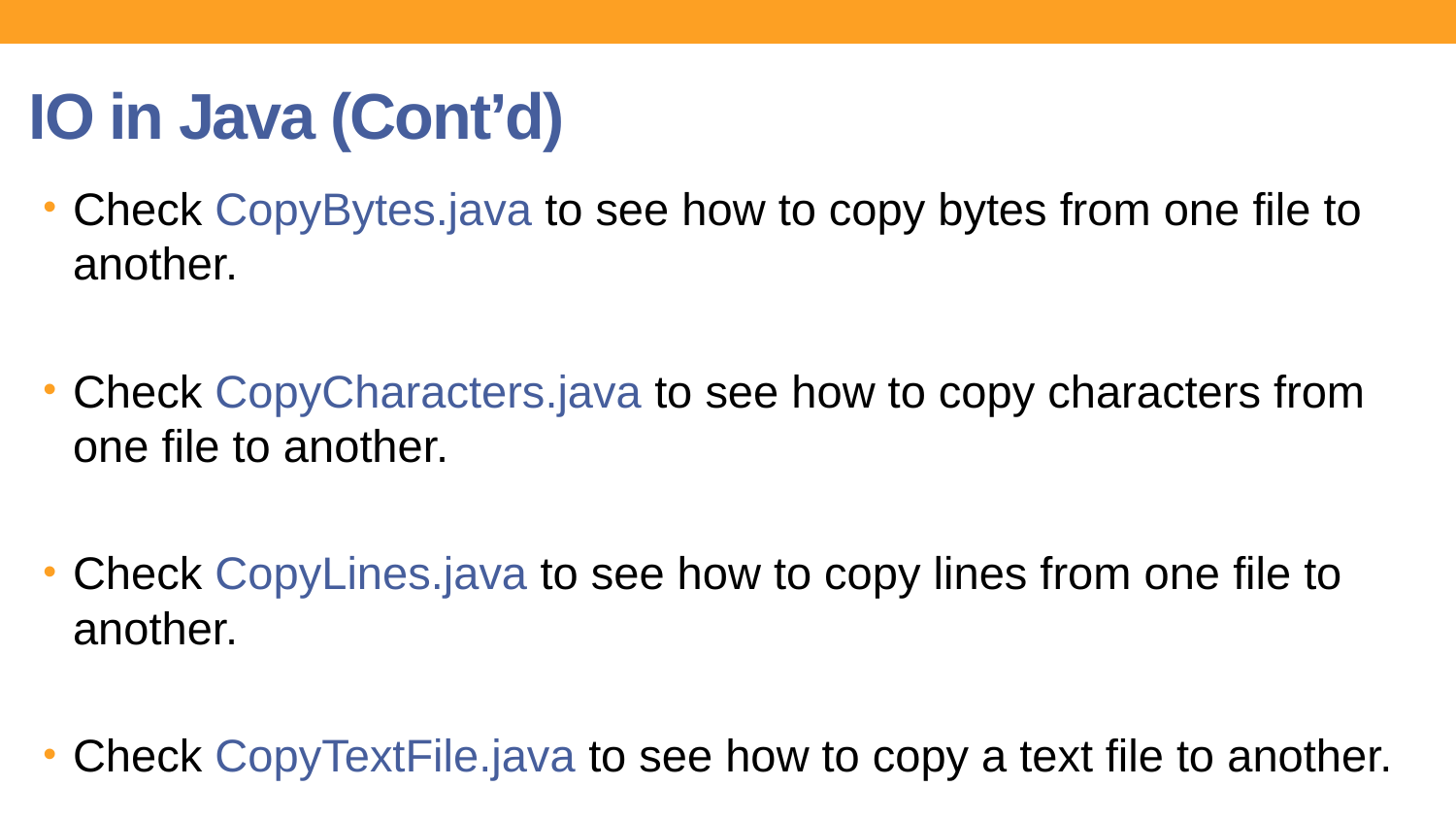

IO in Java (Cont’d)
Check CopyBytes.java to see how to copy bytes from one file to another.

Check CopyCharacters.java to see how to copy characters from one file to another.

Check CopyLines.java to see how to copy lines from one file to another.

Check CopyTextFile.java to see how to copy a text file to another.